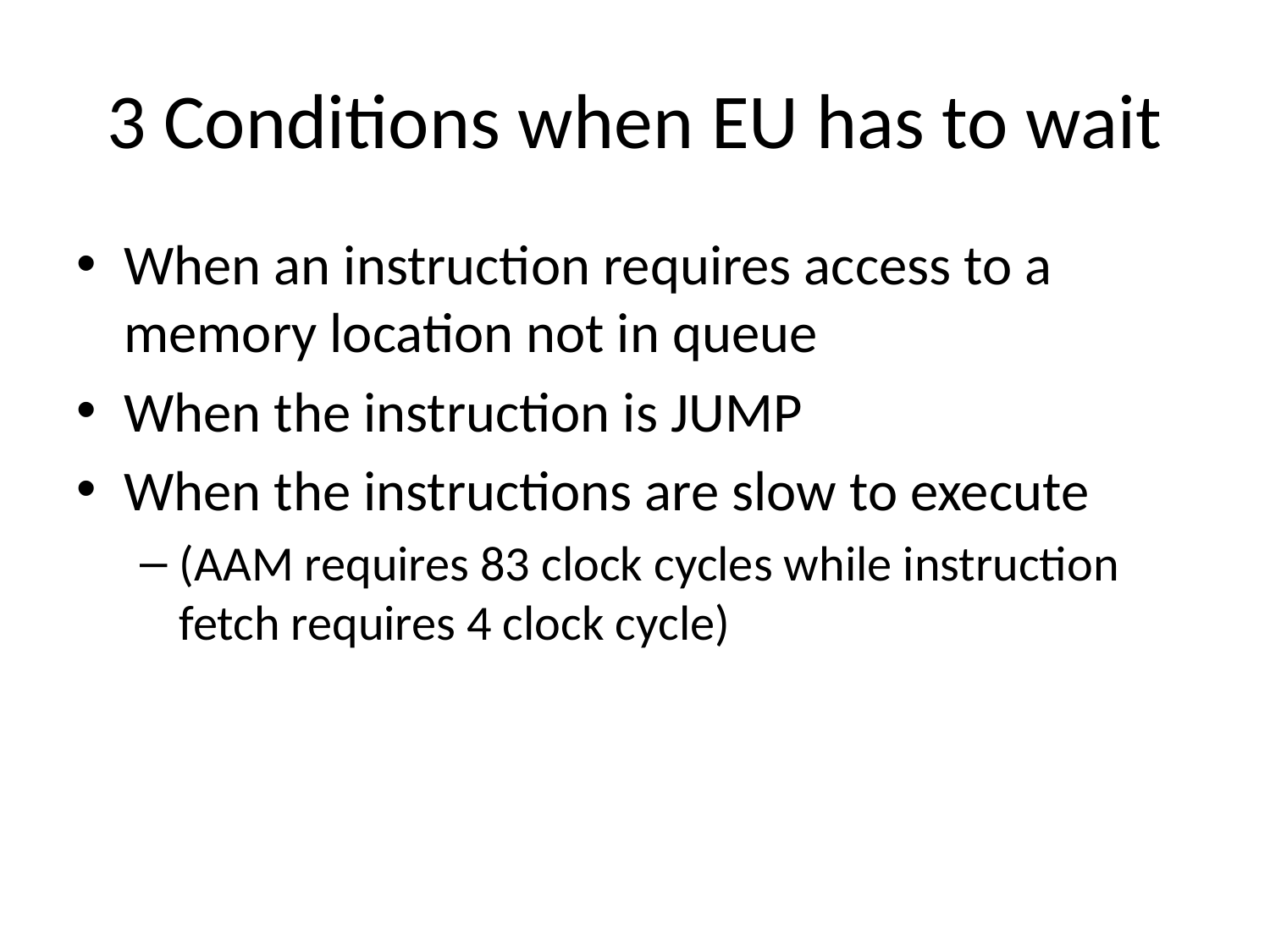

# 3 Conditions when EU has to wait
When an instruction requires access to a memory location not in queue
When the instruction is JUMP
When the instructions are slow to execute
(AAM requires 83 clock cycles while instruction fetch requires 4 clock cycle)